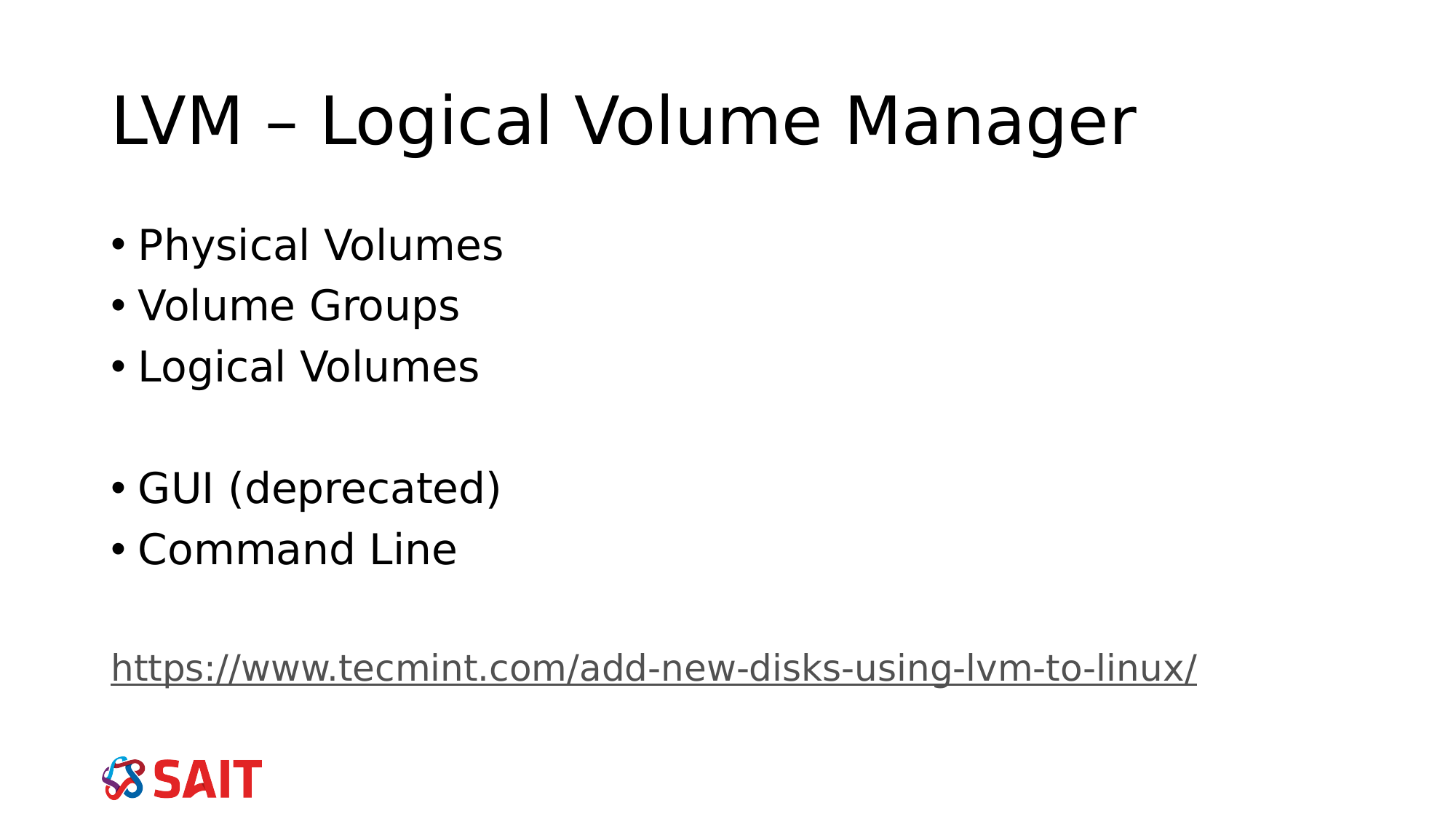

# LVM – Logical Volume Manager
Physical Volumes
Volume Groups
Logical Volumes

GUI (deprecated)
Command Line

https://www.tecmint.com/add-new-disks-using-lvm-to-linux/